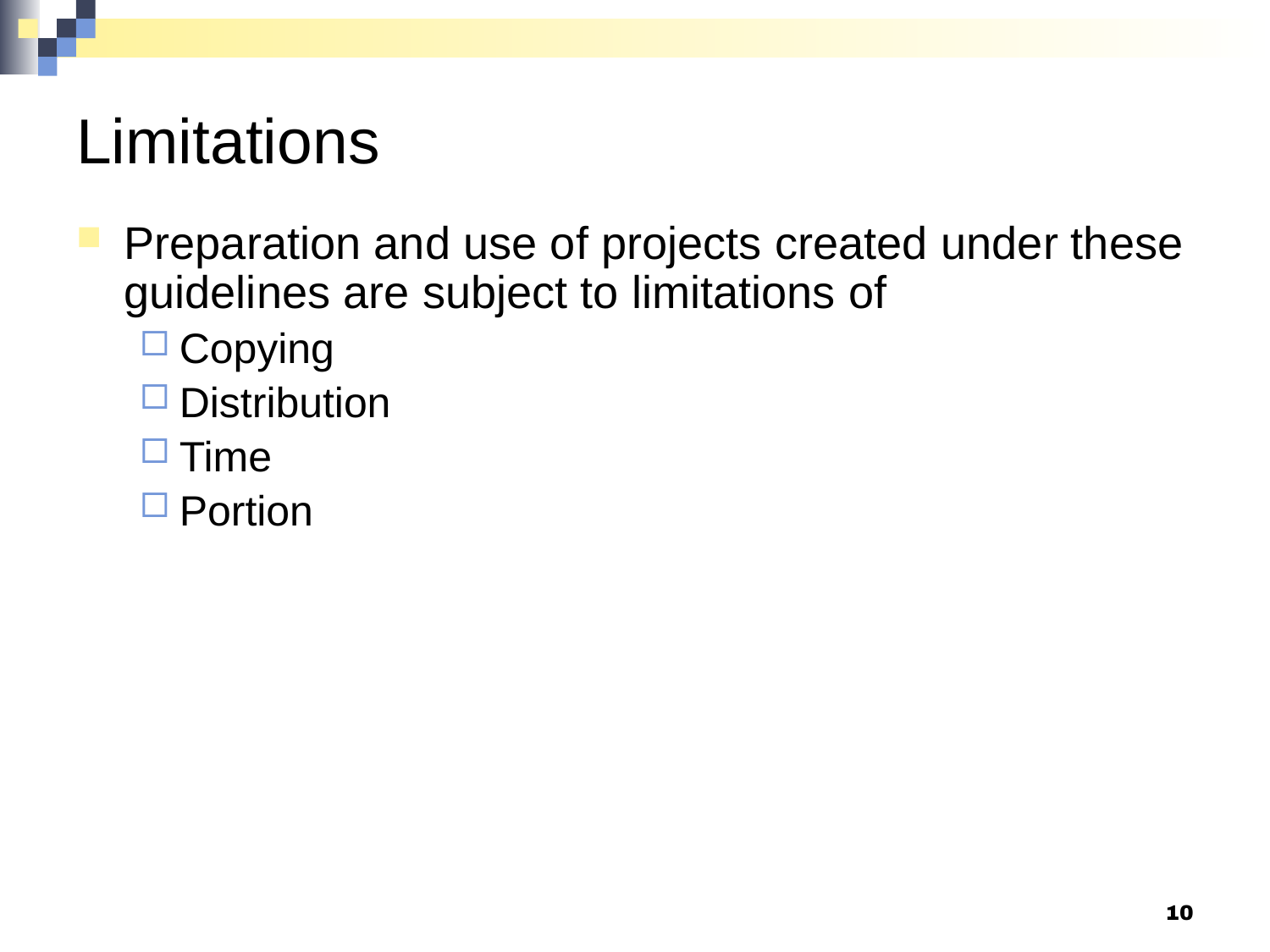

# Limitations
Preparation and use of projects created under these guidelines are subject to limitations of
Copying
Distribution
Time
Portion
10